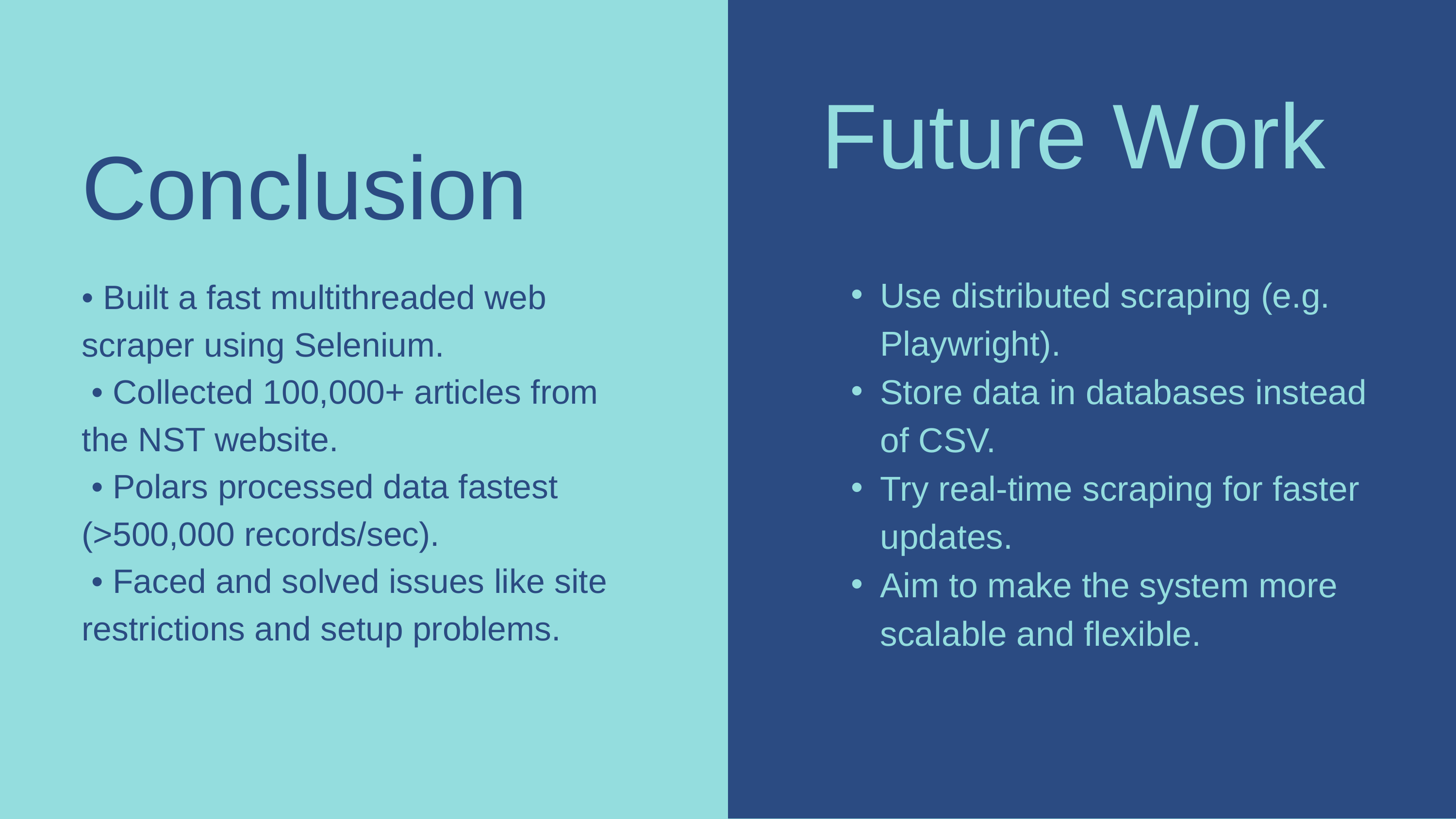

Future Work

Use distributed scraping (e.g. Playwright).
Store data in databases instead of CSV.
Try real-time scraping for faster updates.
Aim to make the system more scalable and flexible.

Conclusion
• Built a fast multithreaded web scraper using Selenium.
 • Collected 100,000+ articles from the NST website.
 • Polars processed data fastest (>500,000 records/sec).
 • Faced and solved issues like site restrictions and setup problems.